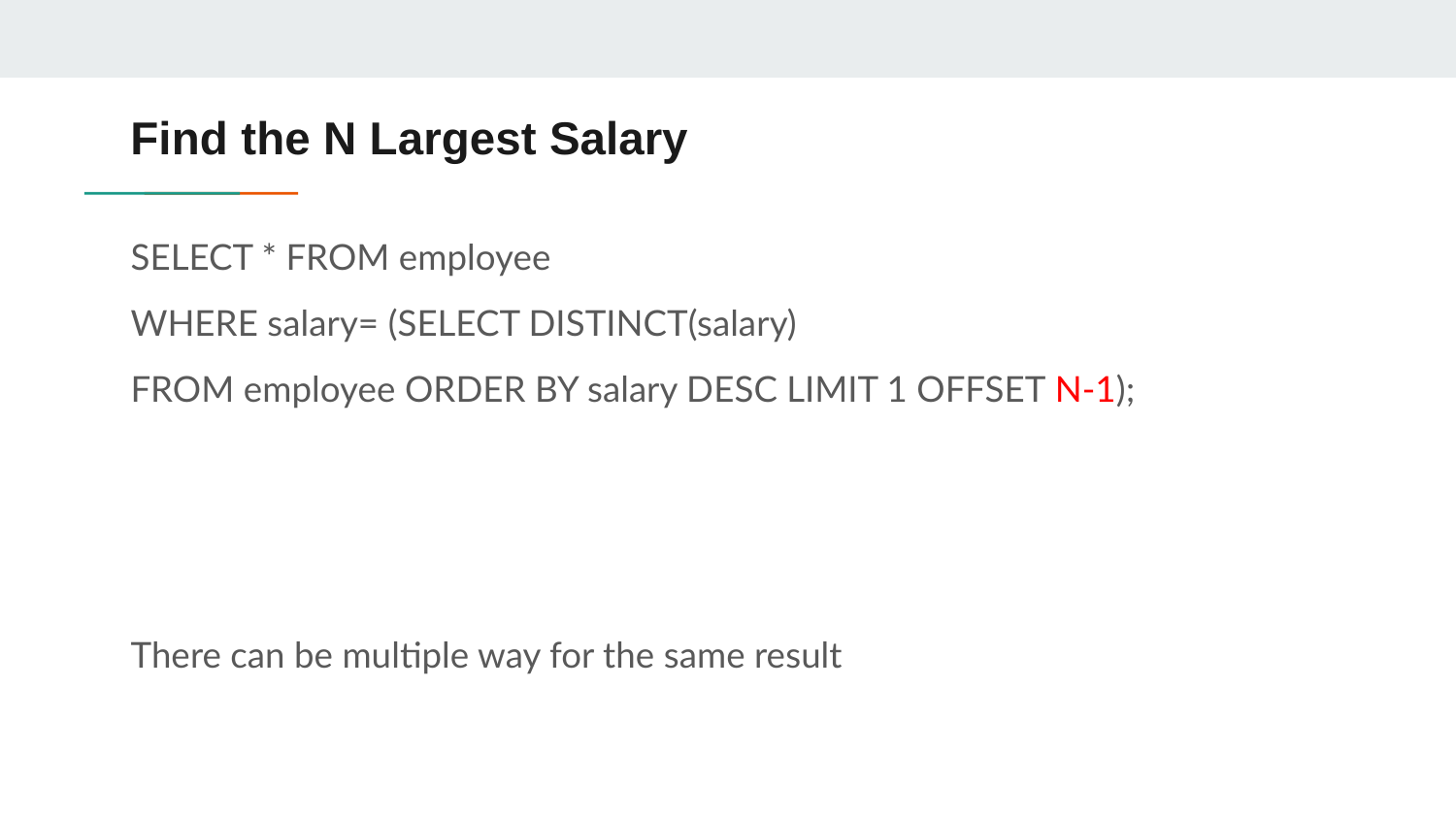

# Find the N Largest Salary
SELECT * FROM employee
WHERE salary= (SELECT DISTINCT(salary)
FROM employee ORDER BY salary DESC LIMIT 1 OFFSET N-1);

There can be multiple way for the same result